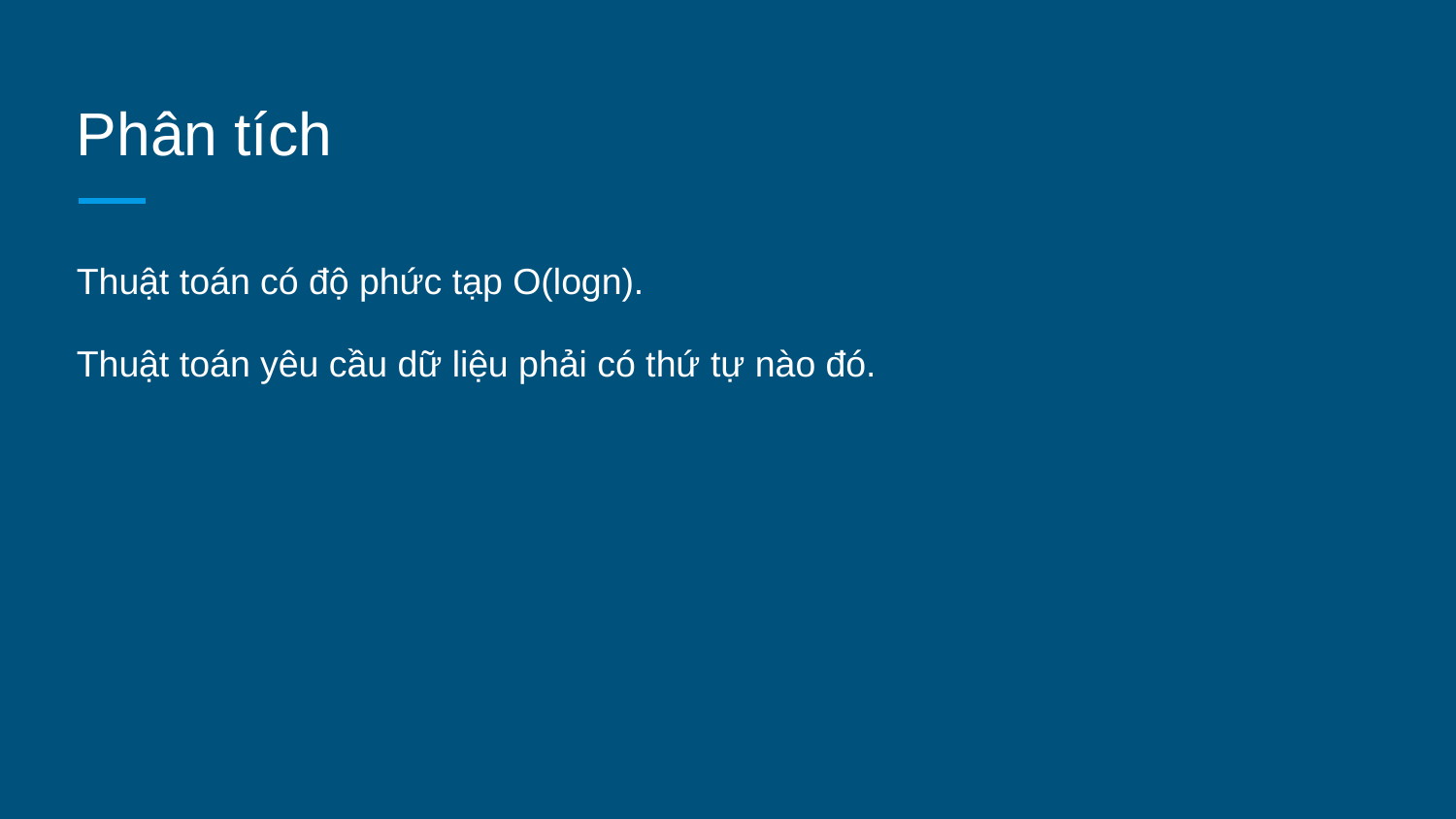

# Phân tích
Thuật toán có độ phức tạp O(logn).
Thuật toán yêu cầu dữ liệu phải có thứ tự nào đó.